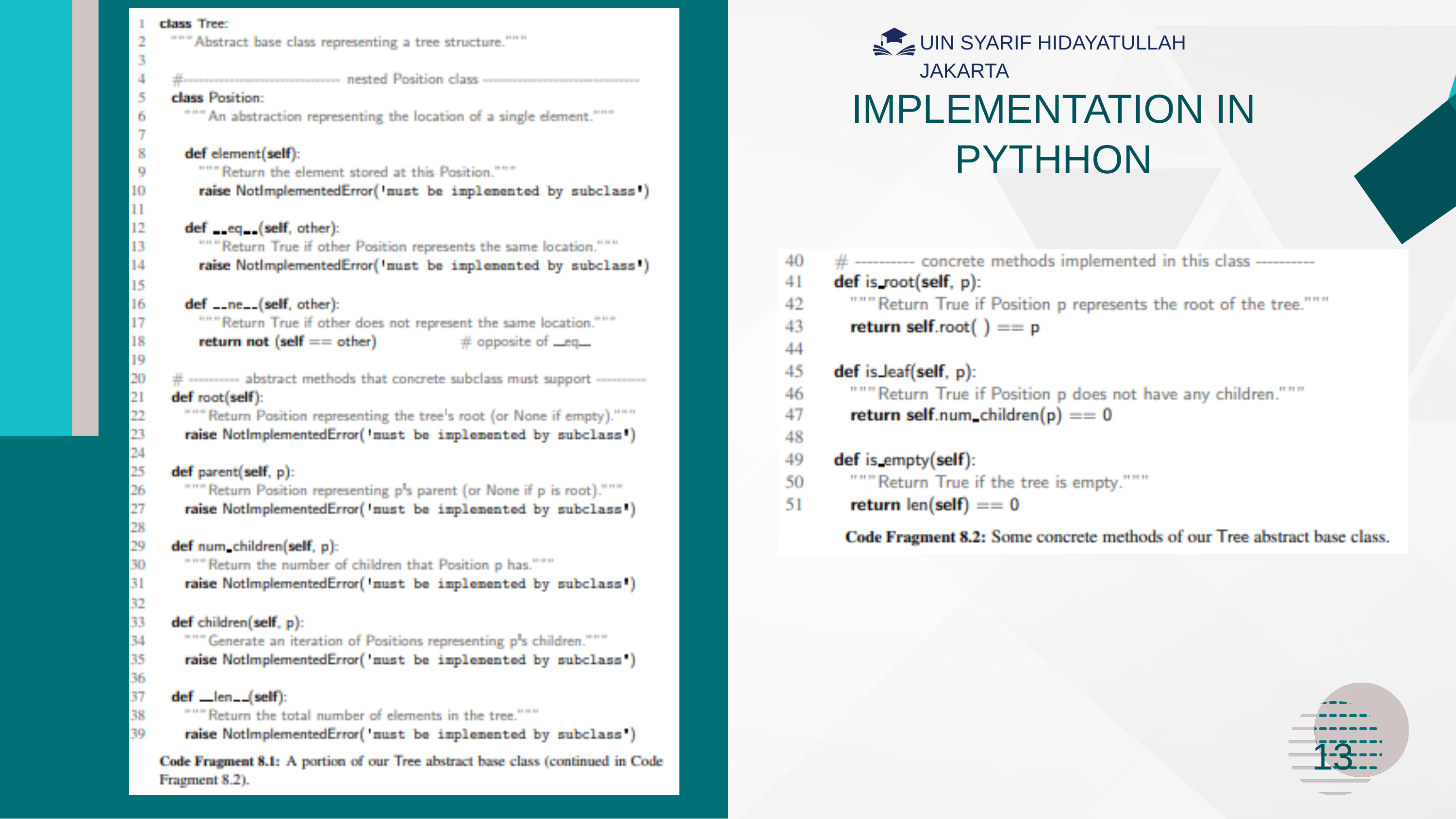

UIN SYARIF HIDAYATULLAH JAKARTA
IMPLEMENTATION IN PYTHHON

13